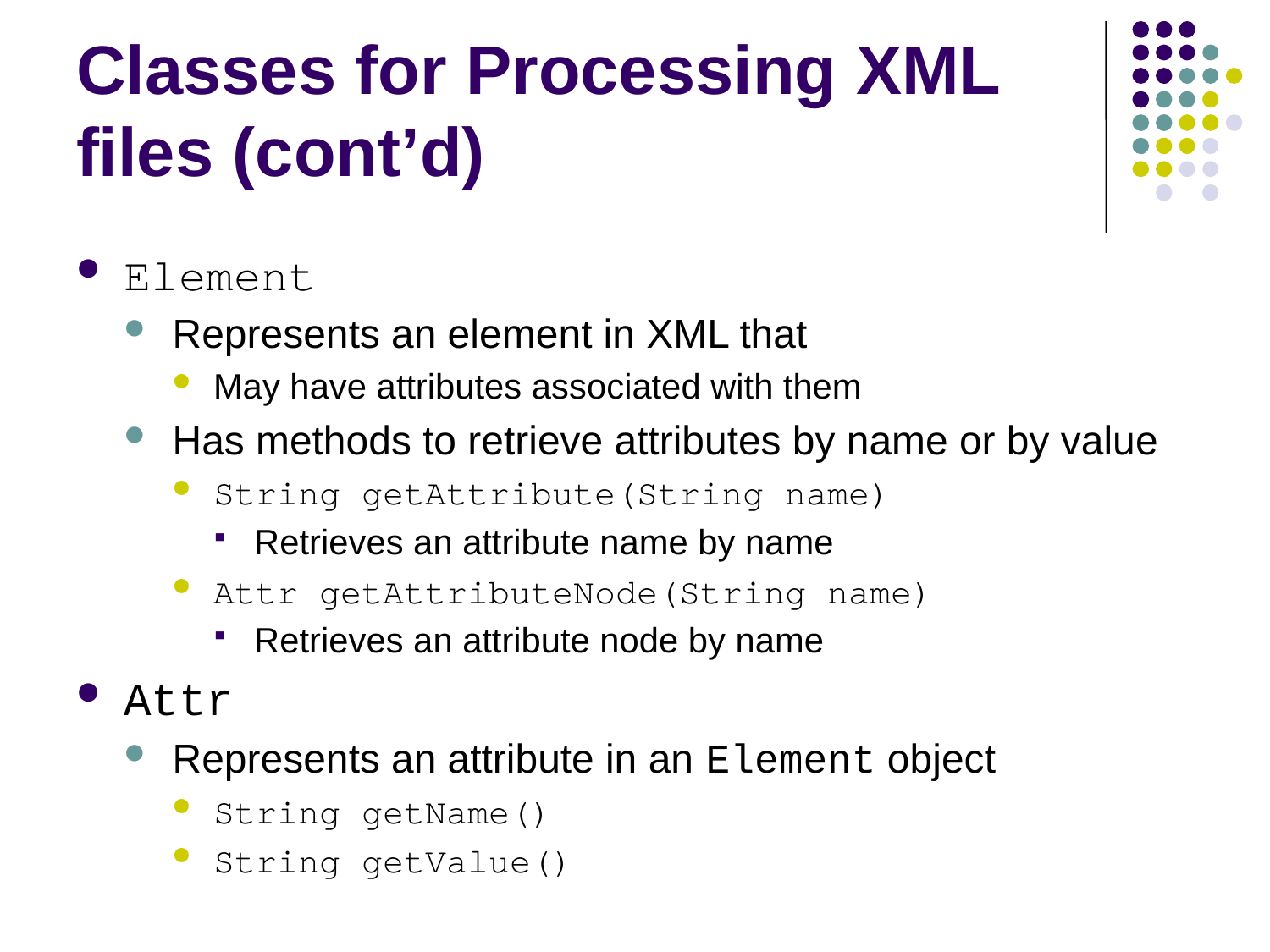

# Classes for Processing XML files (cont’d)
Element
Represents an element in XML that
May have attributes associated with them
Has methods to retrieve attributes by name or by value
String getAttribute(String name)
Retrieves an attribute name by name
Attr getAttributeNode(String name)
Retrieves an attribute node by name
Attr
Represents an attribute in an Element object
String getName()
String getValue()